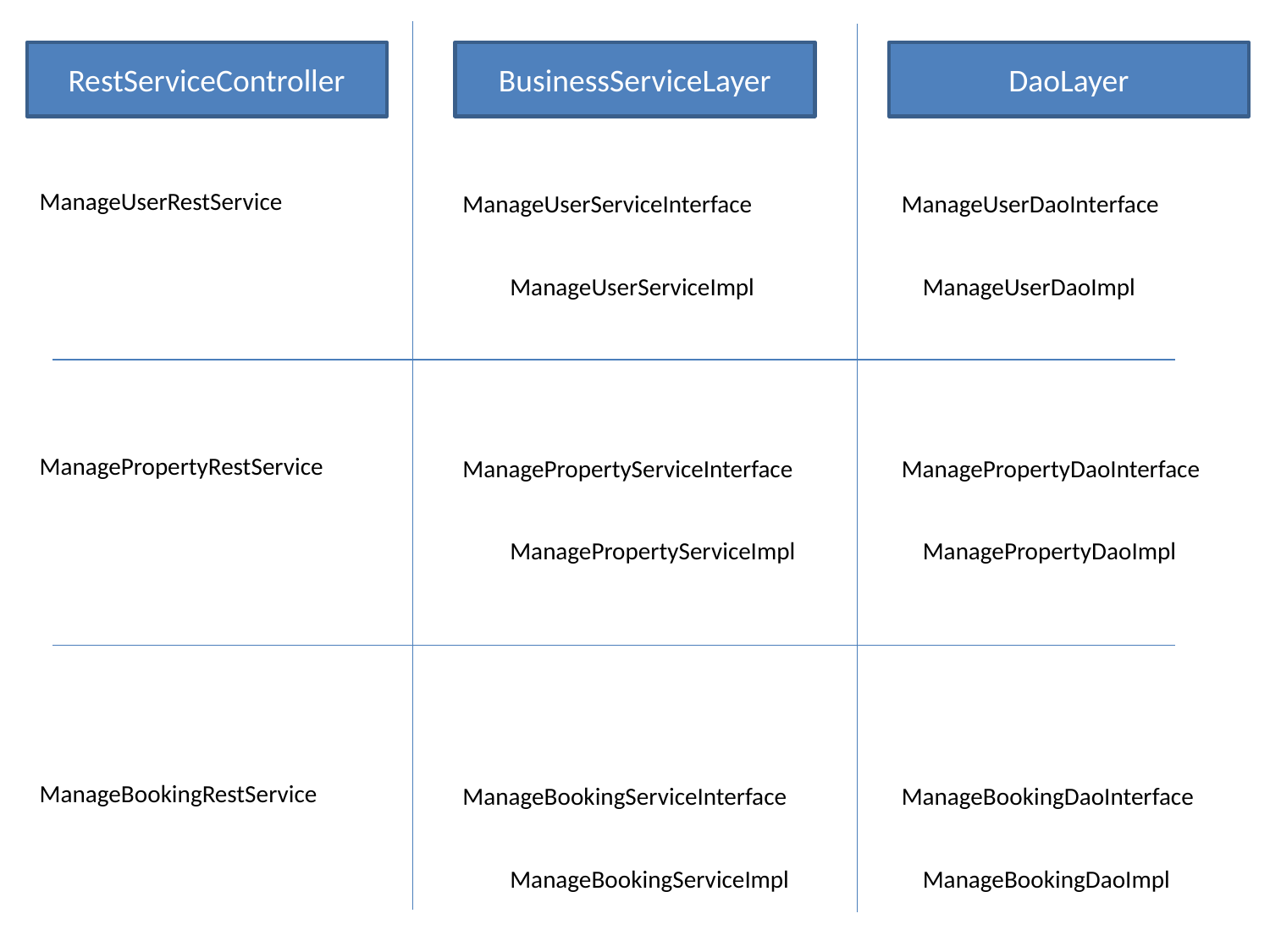

RestServiceController
BusinessServiceLayer
DaoLayer
ManageUserRestService
ManageUserDaoInterface
ManageUserServiceInterface
ManageUserDaoImpl
ManageUserServiceImpl
ManagePropertyRestService
ManagePropertyDaoInterface
ManagePropertyServiceInterface
ManagePropertyDaoImpl
ManagePropertyServiceImpl
ManageBookingRestService
ManageBookingDaoInterface
ManageBookingServiceInterface
ManageBookingDaoImpl
ManageBookingServiceImpl